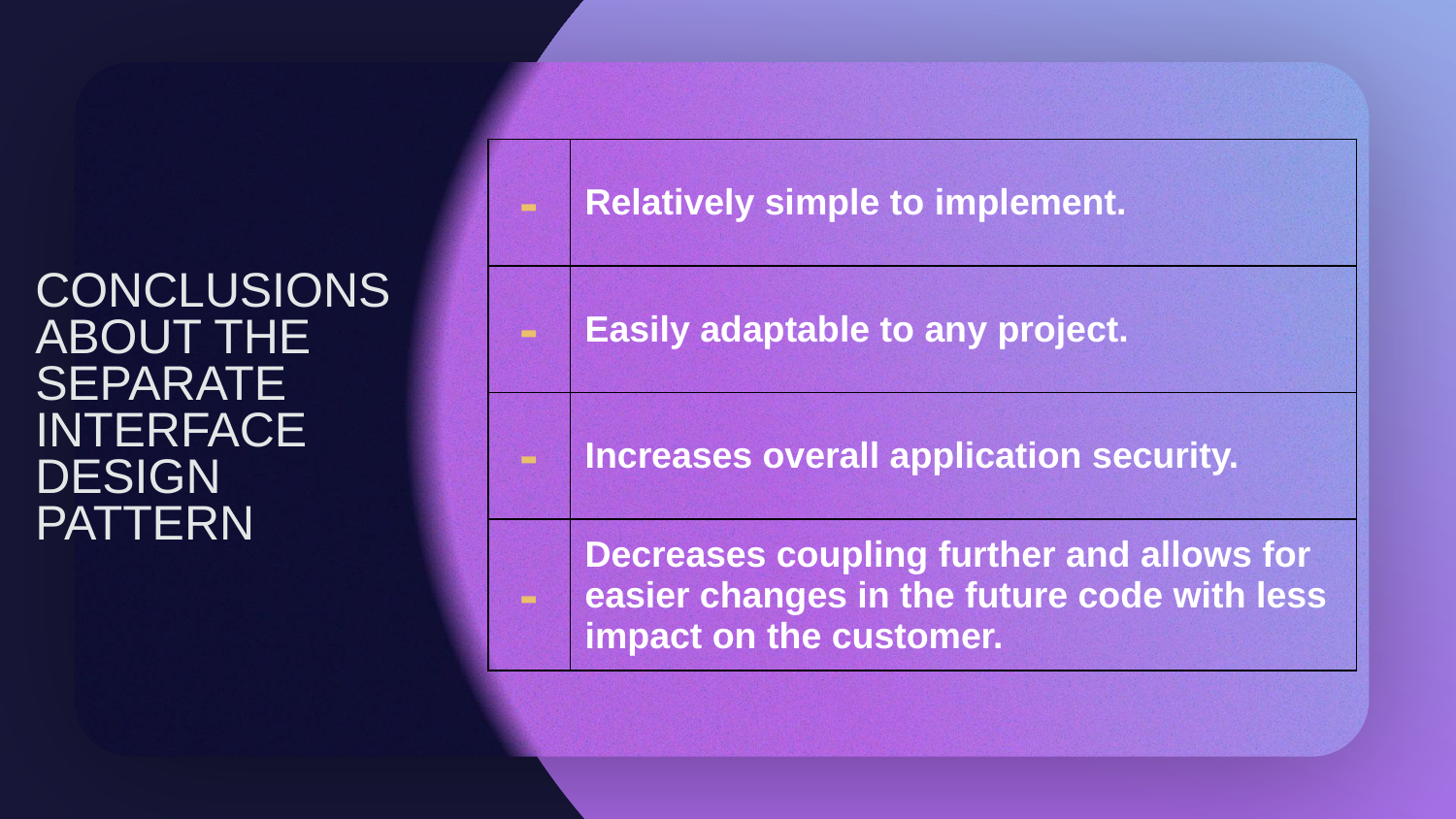

| - | Relatively simple to implement. |
| --- | --- |
| - | Easily adaptable to any project. |
| - | Increases overall application security. |
| - | Decreases coupling further and allows for easier changes in the future code with less impact on the customer. |
# CONCLUSIONS ABOUT THE SEPARATE INTERFACE DESIGN PATTERN